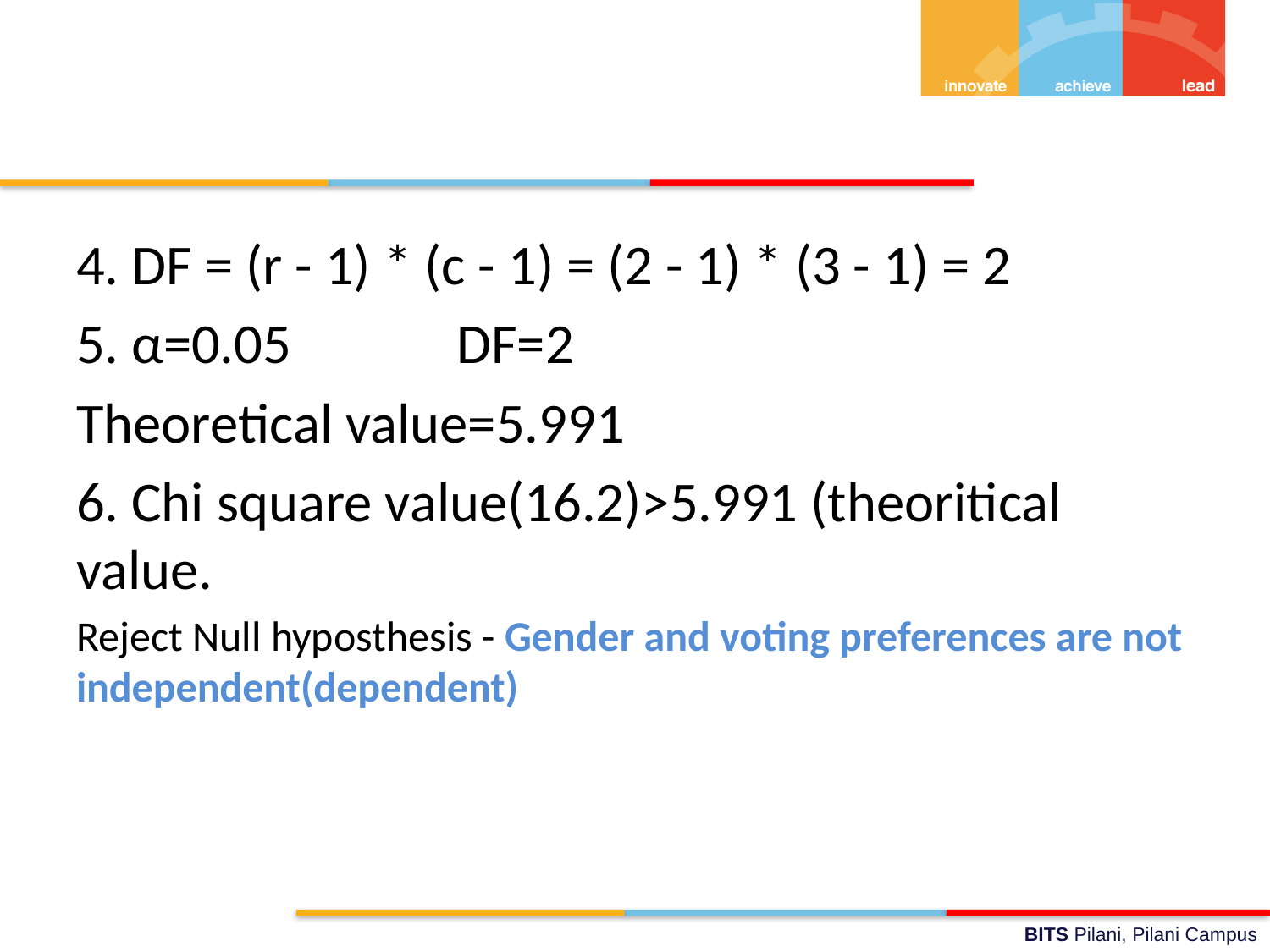

#
4. DF = (r - 1) * (c - 1) = (2 - 1) * (3 - 1) = 2
5. α=0.05             DF=2
Theoretical value=5.991
6. Chi square value(16.2)>5.991 (theoritical value.
Reject Null hyposthesis - Gender and voting preferences are not independent(dependent)